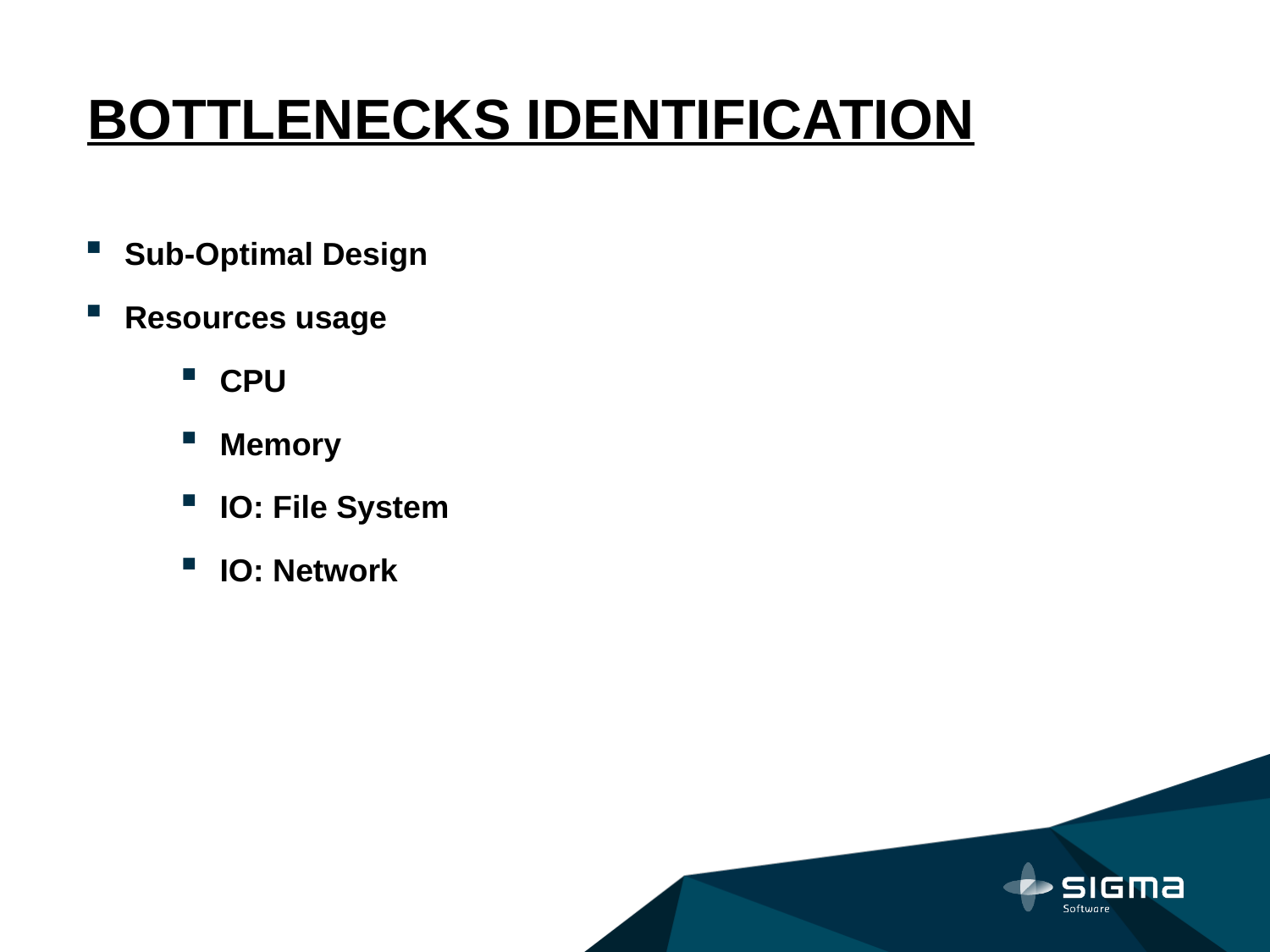

# BOTTLENECKS IDENTIFICATION
Sub-Optimal Design
Resources usage
CPU
Memory
IO: File System
IO: Network